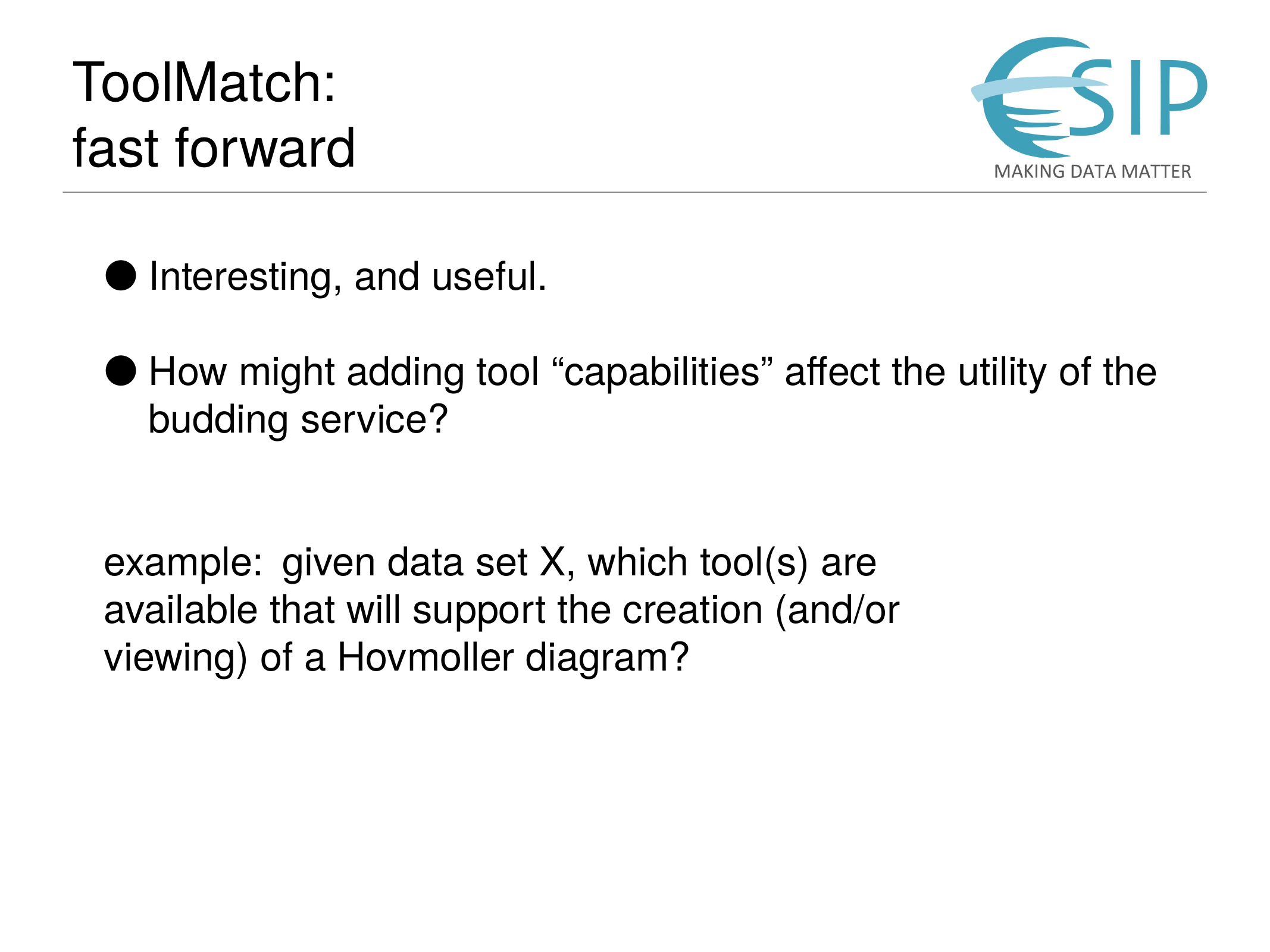

# ToolMatch: fast forward

Interesting, and useful.

How might adding tool “capabilities” affect the utility of the budding service?

example:	given data set X, which tool(s) are 			available that will support the creation (and/or 		viewing) of a Hovmoller diagram?